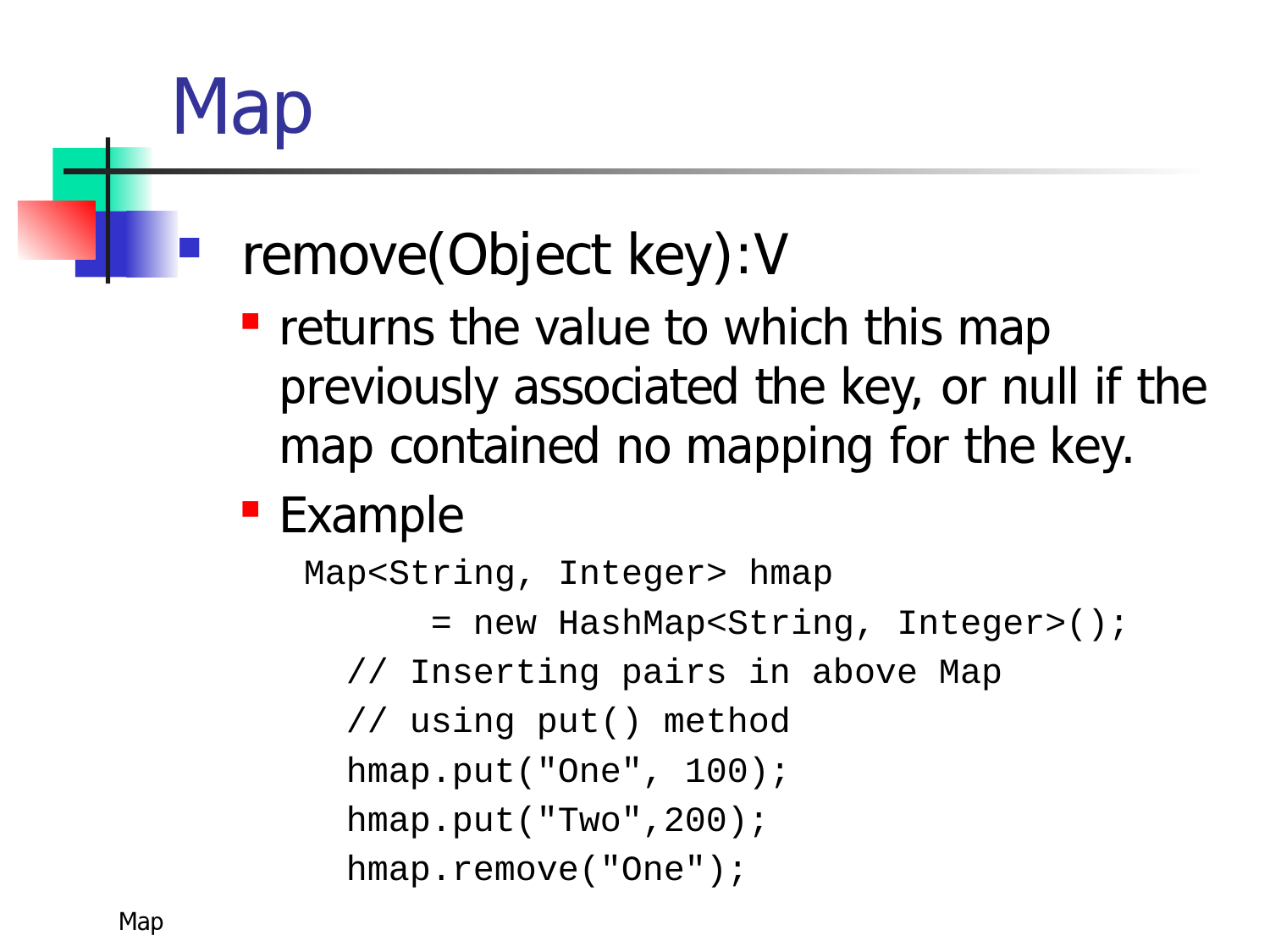

# Map
 remove(Object key):V
returns the value to which this map previously associated the key, or null if the map contained no mapping for the key.
Example
	Map<String, Integer> hmap
            = new HashMap<String, Integer>();
        // Inserting pairs in above Map
        // using put() method
        hmap.put("One", 100);
        hmap.put("Two",200);
	  hmap.remove("One");
Map